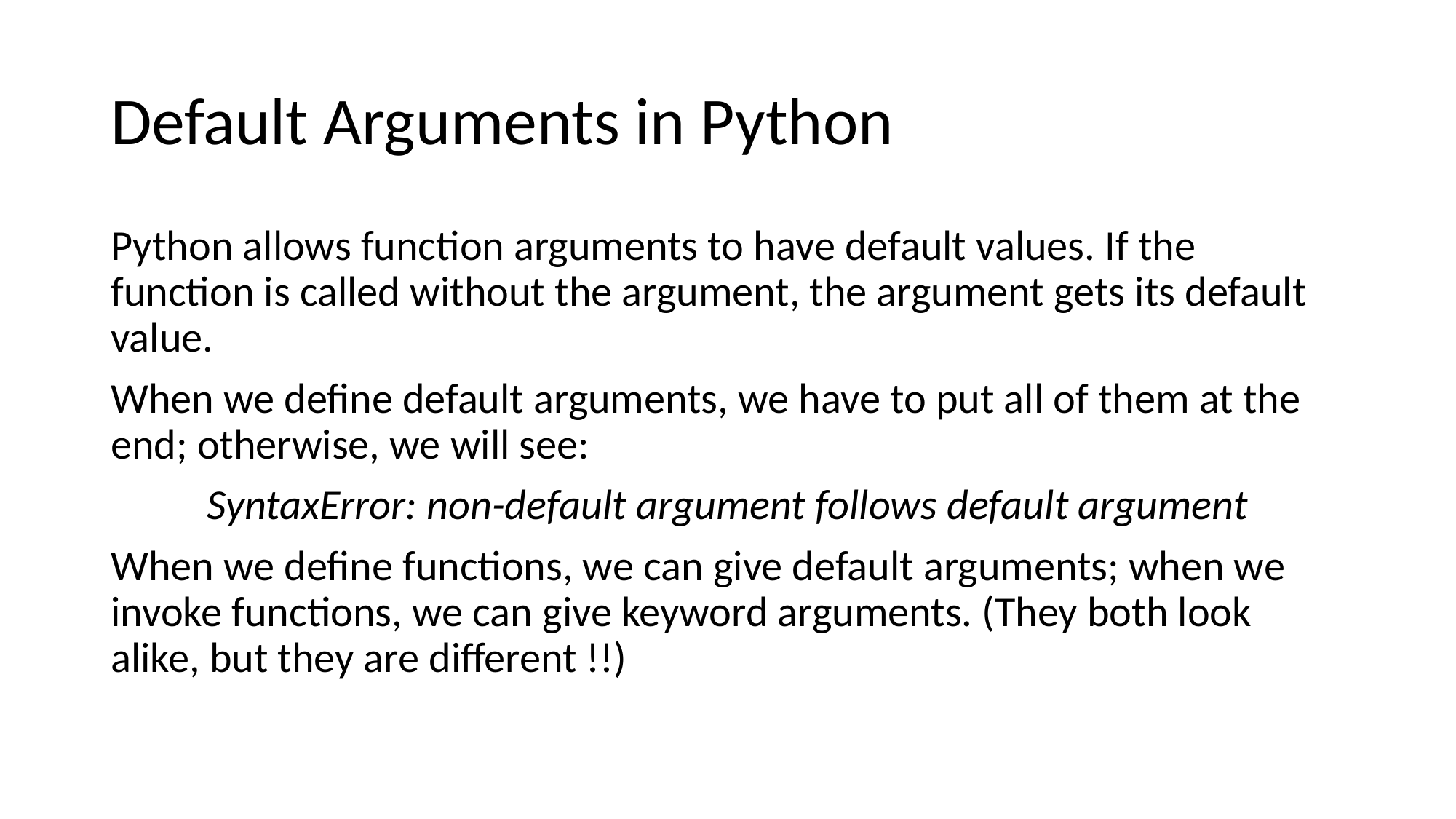

# Default Arguments in Python
Python allows function arguments to have default values. If the function is called without the argument, the argument gets its default value.
When we define default arguments, we have to put all of them at the end; otherwise, we will see:
SyntaxError: non-default argument follows default argument
When we define functions, we can give default arguments; when we invoke functions, we can give keyword arguments. (They both look alike, but they are different !!)